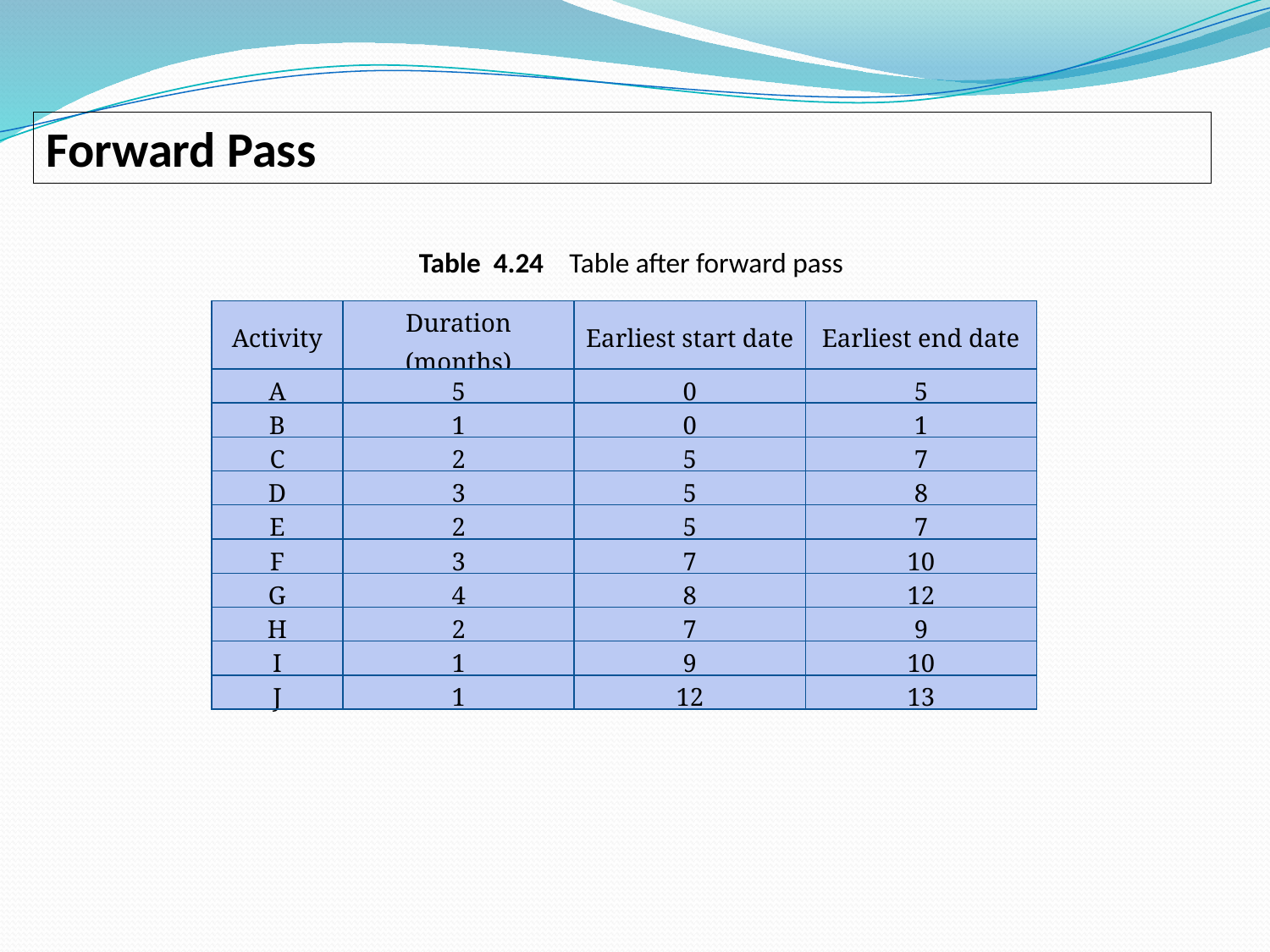

Forward Pass
Table  4.24    Table after forward pass
| Activity | Duration (months) | Earliest start date | Earliest end date |
| --- | --- | --- | --- |
| A | 5 | 0 | 5 |
| B | 1 | 0 | 1 |
| C | 2 | 5 | 7 |
| D | 3 | 5 | 8 |
| E | 2 | 5 | 7 |
| F | 3 | 7 | 10 |
| G | 4 | 8 | 12 |
| H | 2 | 7 | 9 |
| I | 1 | 9 | 10 |
| J | 1 | 12 | 13 |